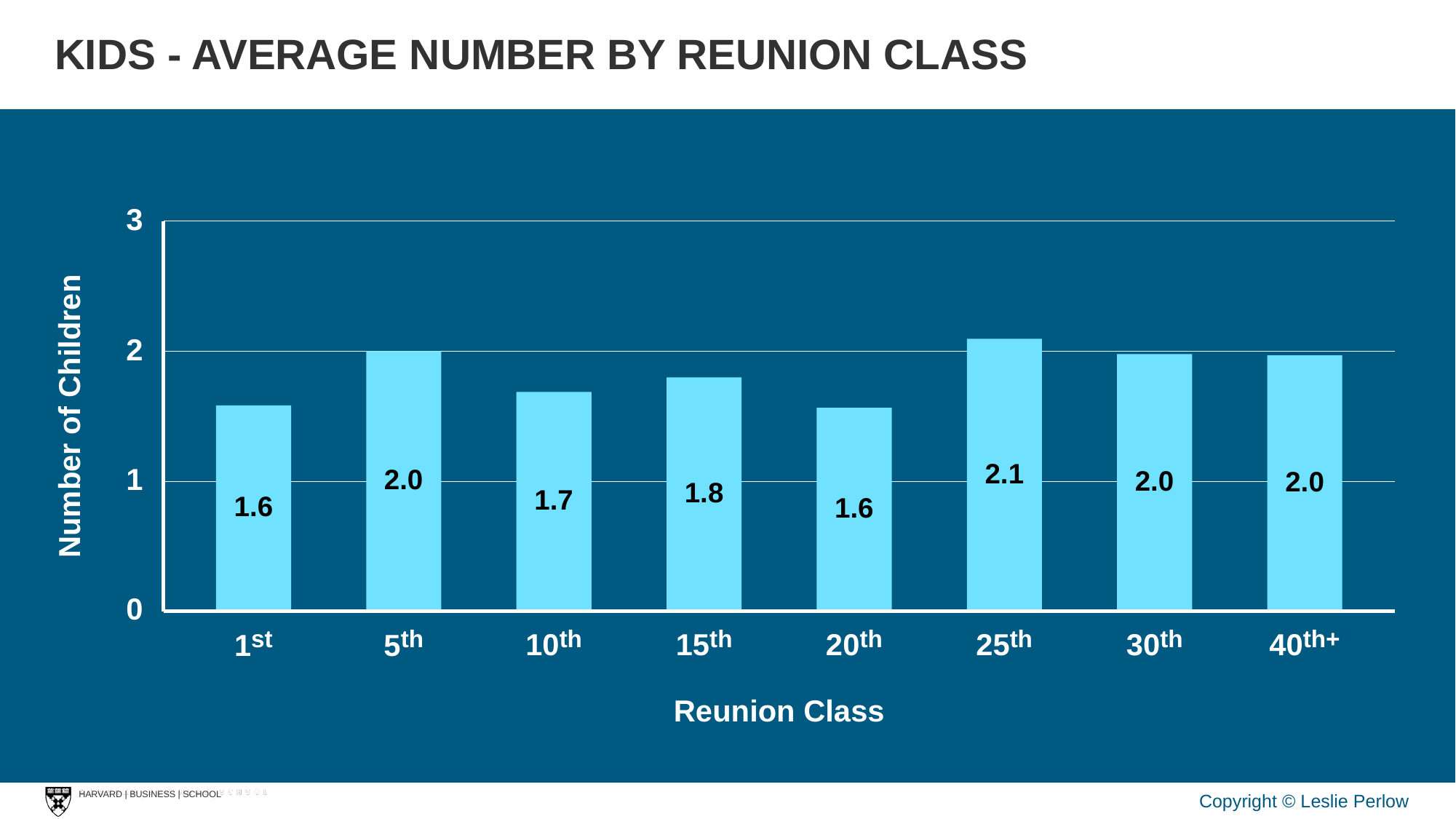

# KIDS - AVERAGE NUMBER BY REUNION CLASS

3

2

Number of Children

2.1
1
2.0
2.0
2.0

1.8
1.7
1.6
1.6
0

th
th
th
th
th
th
th+
st
10
15
20
25
30
40
1
5
Reunion Class